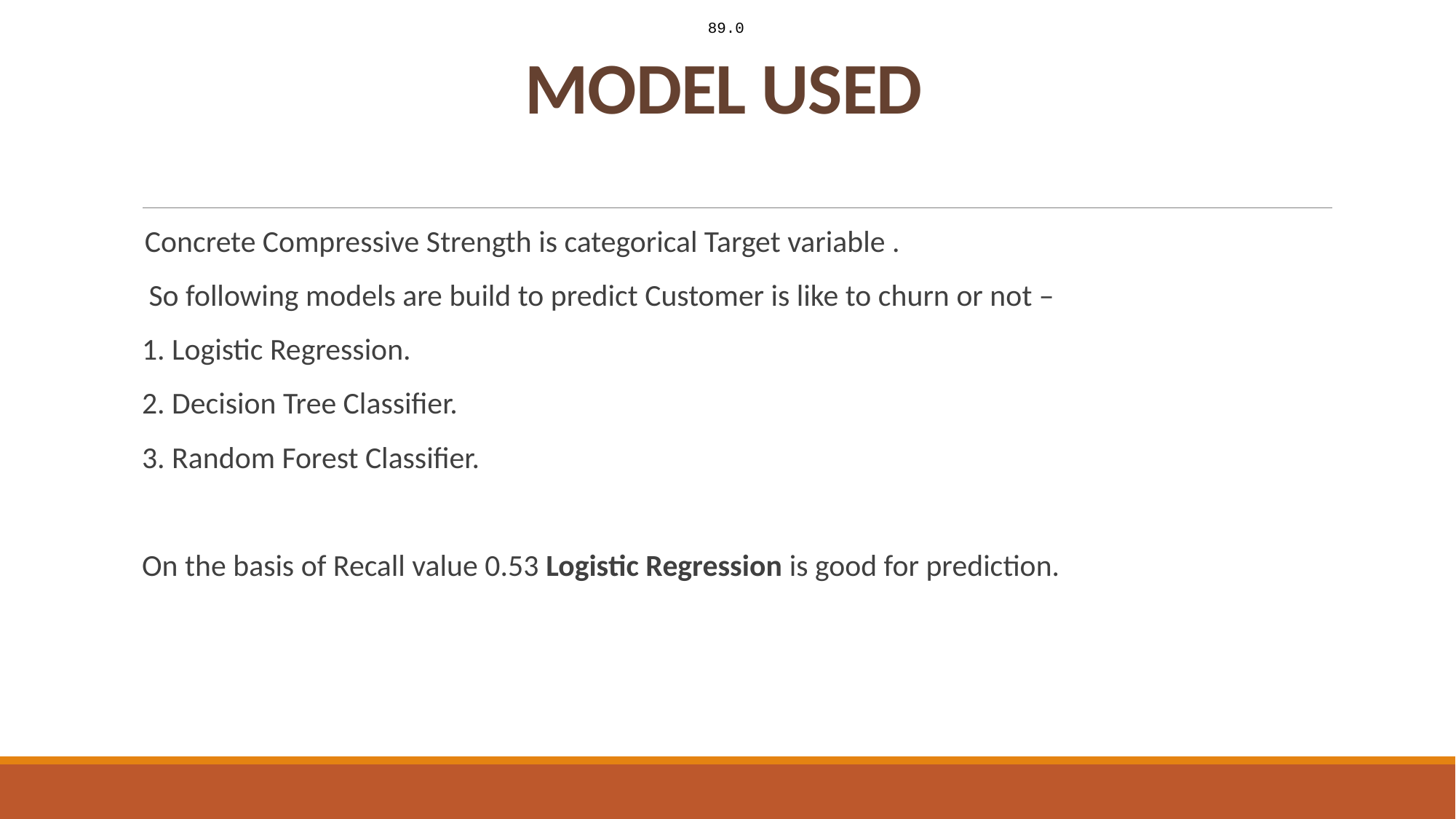

89.0
# MODEL USED
  Concrete Compressive Strength is categorical Target variable .
 So following models are build to predict Customer is like to churn or not –
1. Logistic Regression.
2. Decision Tree Classifier.
3. Random Forest Classifier.

On the basis of Recall value 0.53 Logistic Regression is good for prediction.